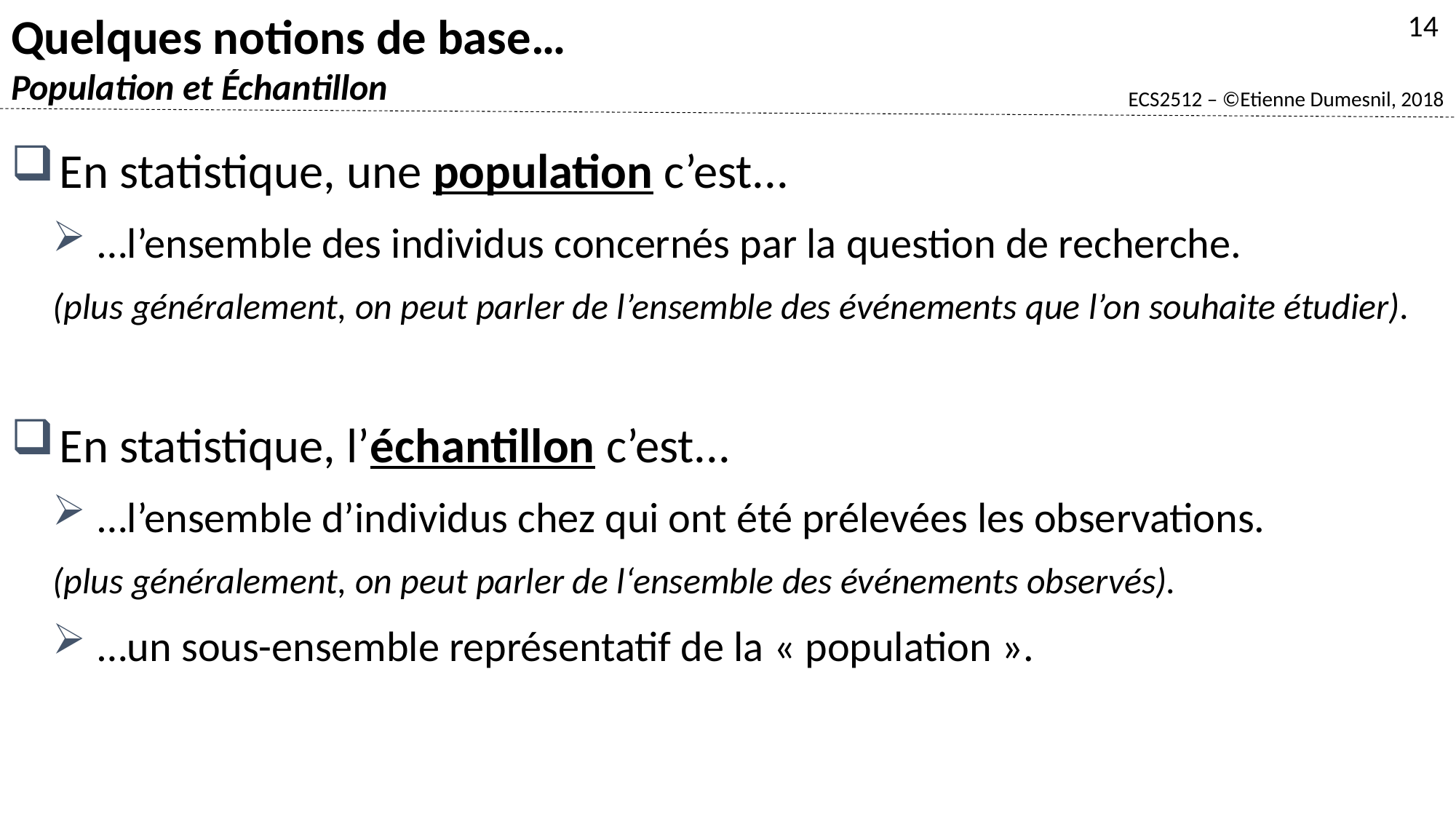

Quelques notions de base…
Population et Échantillon
14
En statistique, une population c’est...
…l’ensemble des individus concernés par la question de recherche.
(plus généralement, on peut parler de l’ensemble des événements que l’on souhaite étudier).

En statistique, l’échantillon c’est...
…l’ensemble d’individus chez qui ont été prélevées les observations.
(plus généralement, on peut parler de l‘ensemble des événements observés).
…un sous-ensemble représentatif de la « population ».